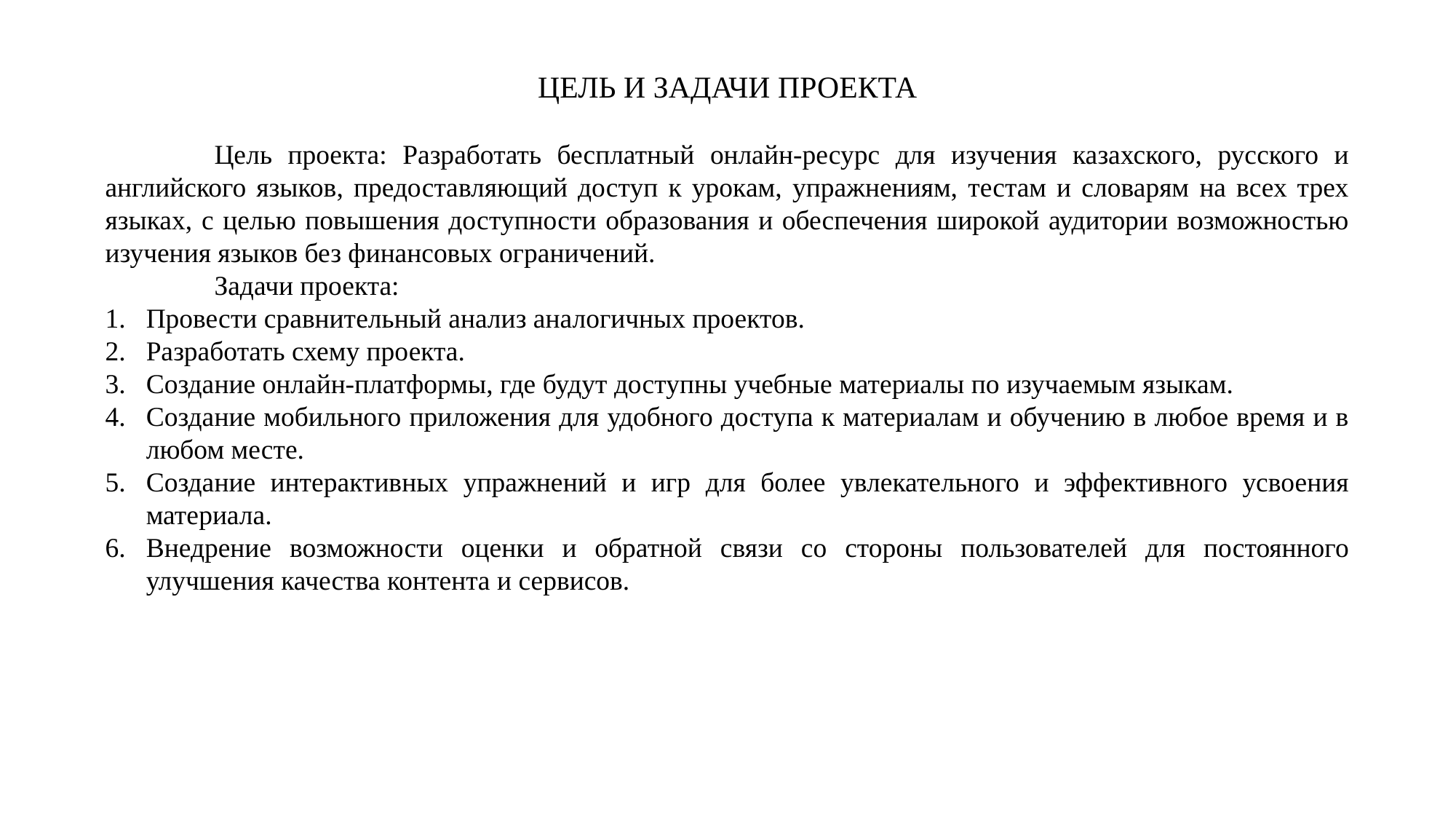

ЦЕЛЬ И ЗАДАЧИ ПРОЕКТА

	Цель проекта: Разработать бесплатный онлайн-ресурс для изучения казахского, русского и английского языков, предоставляющий доступ к урокам, упражнениям, тестам и словарям на всех трех языках, с целью повышения доступности образования и обеспечения широкой аудитории возможностью изучения языков без финансовых ограничений.
	Задачи проекта:
Провести сравнительный анализ аналогичных проектов.
Разработать схему проекта.
Создание онлайн-платформы, где будут доступны учебные материалы по изучаемым языкам.
Создание мобильного приложения для удобного доступа к материалам и обучению в любое время и в любом месте.
Создание интерактивных упражнений и игр для более увлекательного и эффективного усвоения материала.
Внедрение возможности оценки и обратной связи со стороны пользователей для постоянного улучшения качества контента и сервисов.